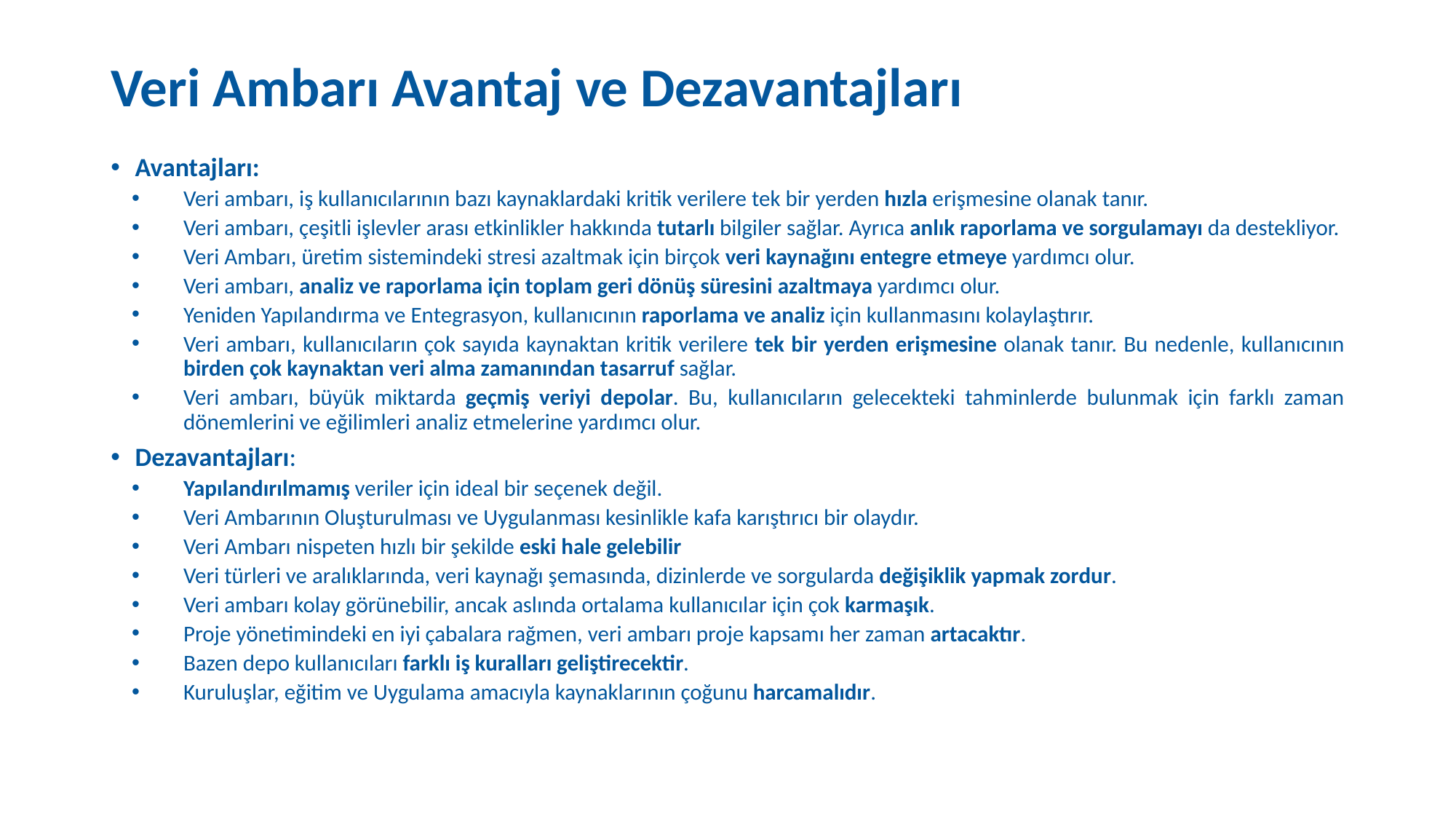

# Veri Ambarı Avantaj ve Dezavantajları
Avantajları:
Veri ambarı, iş kullanıcılarının bazı kaynaklardaki kritik verilere tek bir yerden hızla erişmesine olanak tanır.
Veri ambarı, çeşitli işlevler arası etkinlikler hakkında tutarlı bilgiler sağlar. Ayrıca anlık raporlama ve sorgulamayı da destekliyor.
Veri Ambarı, üretim sistemindeki stresi azaltmak için birçok veri kaynağını entegre etmeye yardımcı olur.
Veri ambarı, analiz ve raporlama için toplam geri dönüş süresini azaltmaya yardımcı olur.
Yeniden Yapılandırma ve Entegrasyon, kullanıcının raporlama ve analiz için kullanmasını kolaylaştırır.
Veri ambarı, kullanıcıların çok sayıda kaynaktan kritik verilere tek bir yerden erişmesine olanak tanır. Bu nedenle, kullanıcının birden çok kaynaktan veri alma zamanından tasarruf sağlar.
Veri ambarı, büyük miktarda geçmiş veriyi depolar. Bu, kullanıcıların gelecekteki tahminlerde bulunmak için farklı zaman dönemlerini ve eğilimleri analiz etmelerine yardımcı olur.
Dezavantajları:
Yapılandırılmamış veriler için ideal bir seçenek değil.
Veri Ambarının Oluşturulması ve Uygulanması kesinlikle kafa karıştırıcı bir olaydır.
Veri Ambarı nispeten hızlı bir şekilde eski hale gelebilir
Veri türleri ve aralıklarında, veri kaynağı şemasında, dizinlerde ve sorgularda değişiklik yapmak zordur.
Veri ambarı kolay görünebilir, ancak aslında ortalama kullanıcılar için çok karmaşık.
Proje yönetimindeki en iyi çabalara rağmen, veri ambarı proje kapsamı her zaman artacaktır.
Bazen depo kullanıcıları farklı iş kuralları geliştirecektir.
Kuruluşlar, eğitim ve Uygulama amacıyla kaynaklarının çoğunu harcamalıdır.